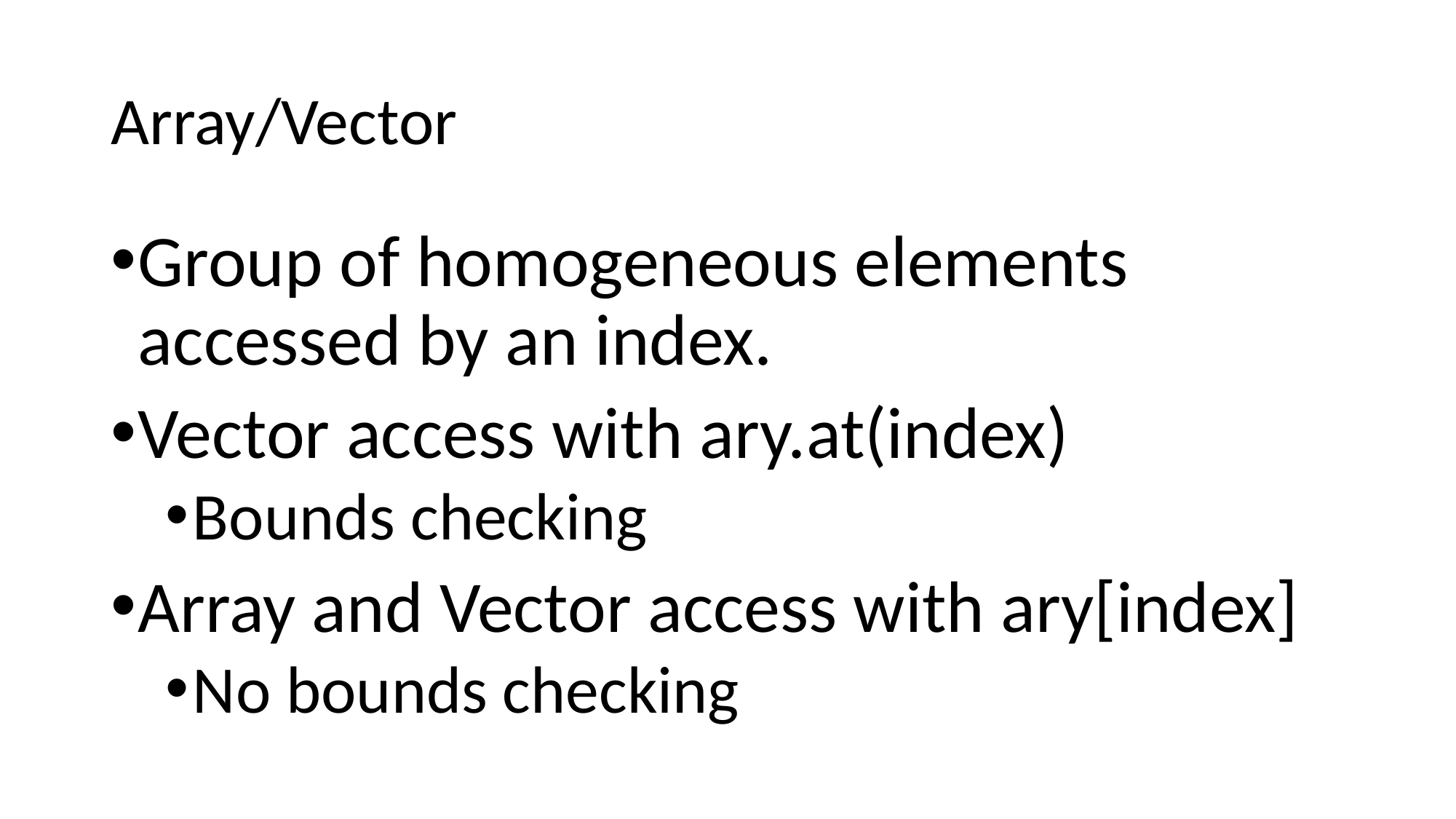

# Array/Vector
Group of homogeneous elements accessed by an index.
Vector access with ary.at(index)
Bounds checking
Array and Vector access with ary[index]
No bounds checking